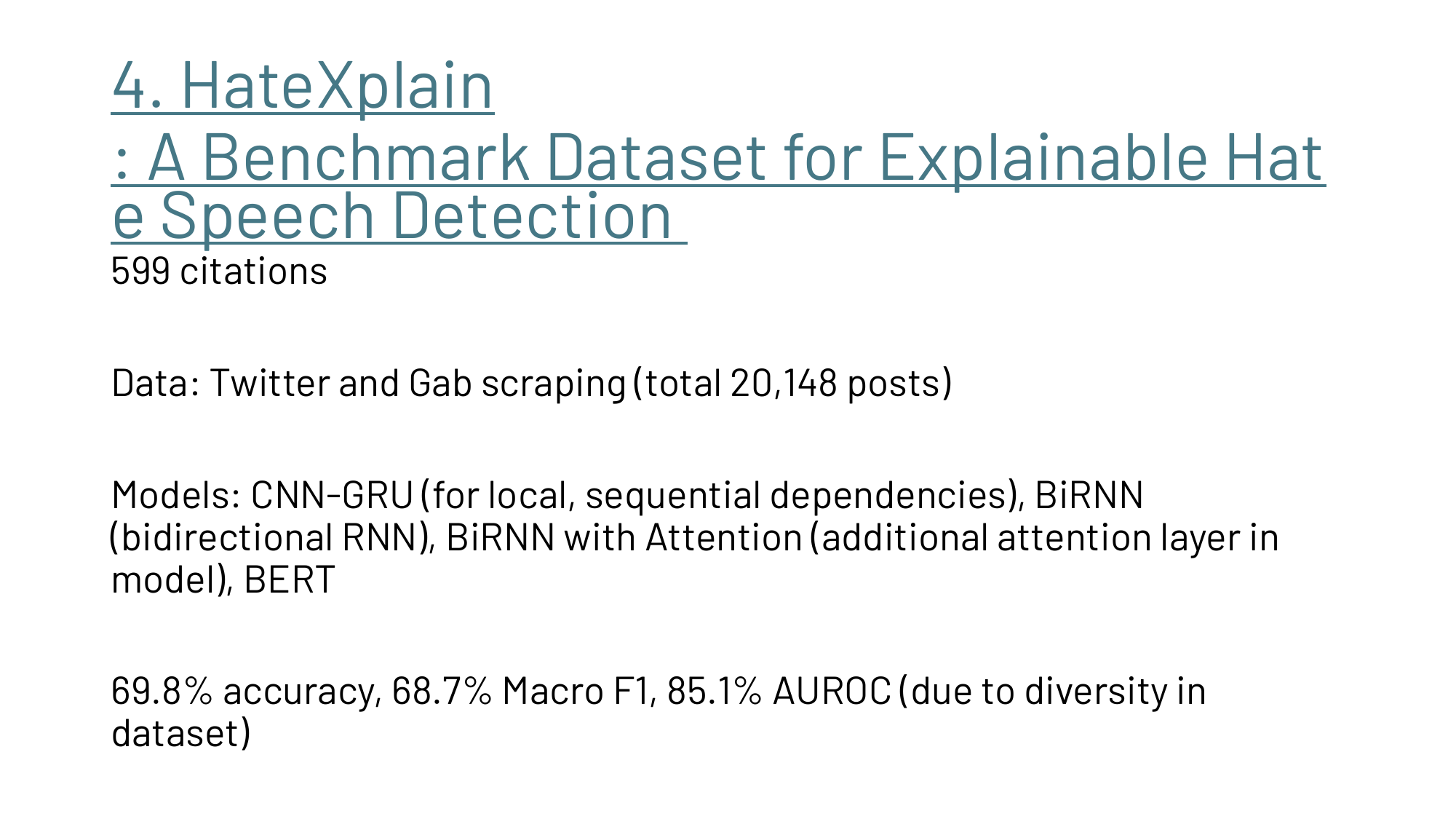

# 4. HateXplain: A Benchmark Dataset for Explainable Hate Speech Detection
599 citations

Data: Twitter and Gab scraping (total 20,148 posts)

Models: CNN-GRU (for local, sequential dependencies), BiRNN (bidirectional RNN), BiRNN with Attention (additional attention layer in model), BERT

69.8% accuracy, 68.7% Macro F1, 85.1% AUROC (due to diversity in dataset)